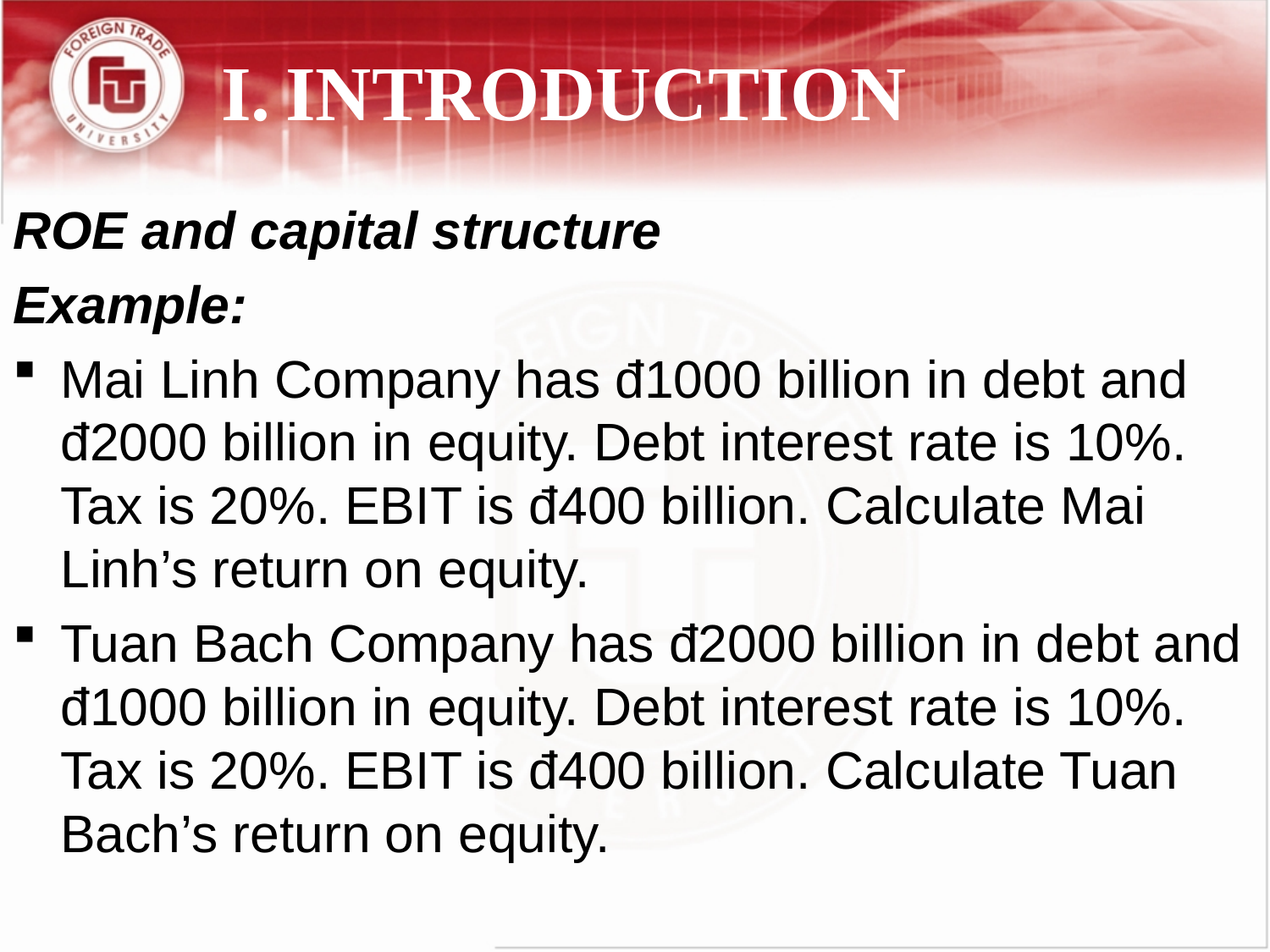

# I.	INTRODUCTION
ROE and capital structure
Example:
Mai Linh Company has đ1000 billion in debt and đ2000 billion in equity. Debt interest rate is 10%. Tax is 20%. EBIT is đ400 billion. Calculate Mai Linh’s return on equity.
Tuan Bach Company has đ2000 billion in debt and đ1000 billion in equity. Debt interest rate is 10%. Tax is 20%. EBIT is đ400 billion. Calculate Tuan Bach’s return on equity.